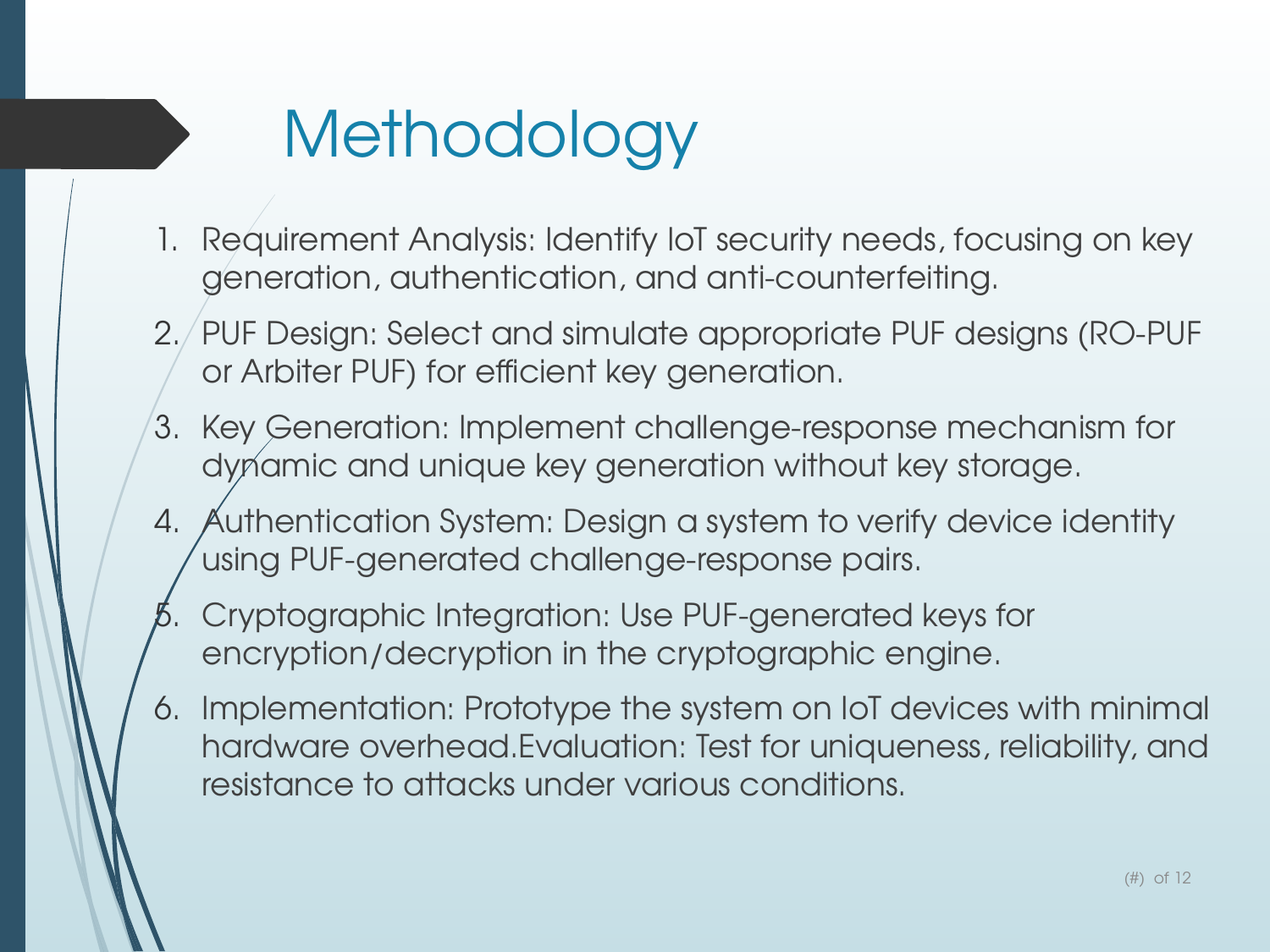

# Methodology
Requirement Analysis: Identify IoT security needs, focusing on key generation, authentication, and anti-counterfeiting.
PUF Design: Select and simulate appropriate PUF designs (RO-PUF or Arbiter PUF) for efficient key generation.
Key Generation: Implement challenge-response mechanism for dynamic and unique key generation without key storage.
Authentication System: Design a system to verify device identity using PUF-generated challenge-response pairs.
Cryptographic Integration: Use PUF-generated keys for encryption/decryption in the cryptographic engine.
Implementation: Prototype the system on IoT devices with minimal hardware overhead.Evaluation: Test for uniqueness, reliability, and resistance to attacks under various conditions.
(#)  of 12